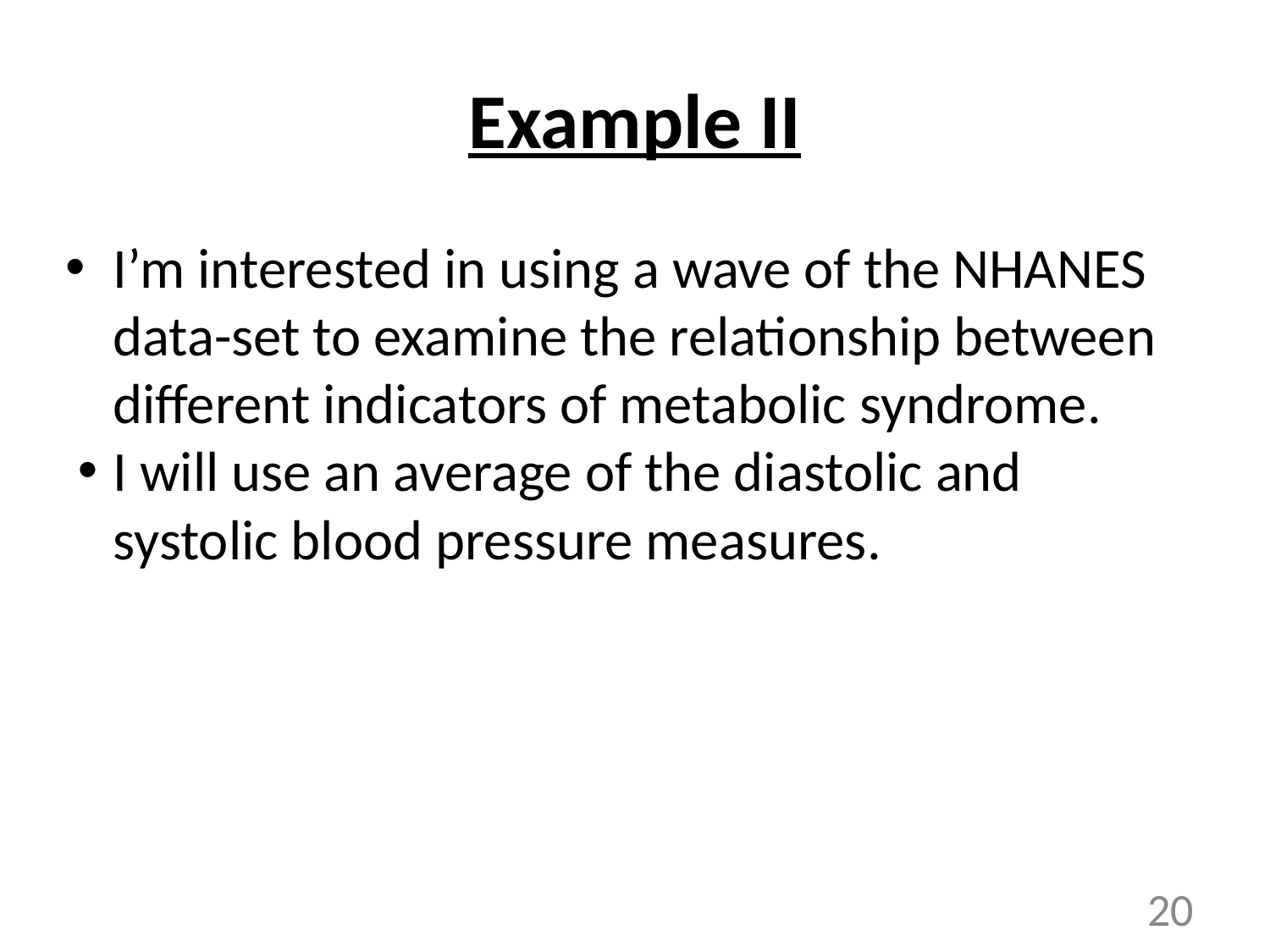

# Example II
I’m interested in using a wave of the NHANES data-set to examine the relationship between different indicators of metabolic syndrome.
I will use an average of the diastolic and systolic blood pressure measures.
20